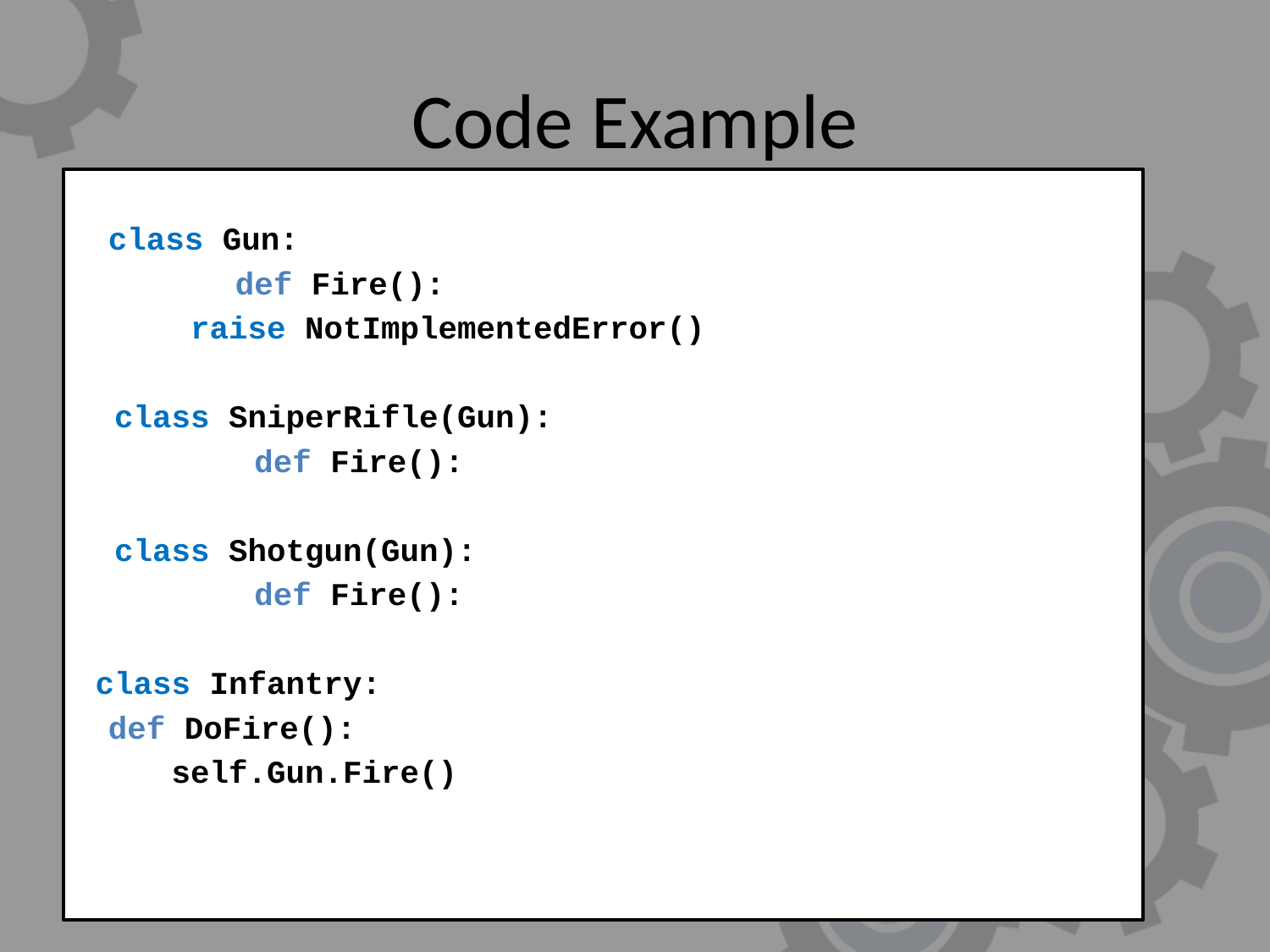

# Code Example

	class Gun:
		def Fire():
      raise NotImplementedError()

  class SniperRifle(Gun):
		 def Fire():

  class Shotgun(Gun):
		 def Fire():

 class Infantry:
	def DoFire():
     self.Gun.Fire()